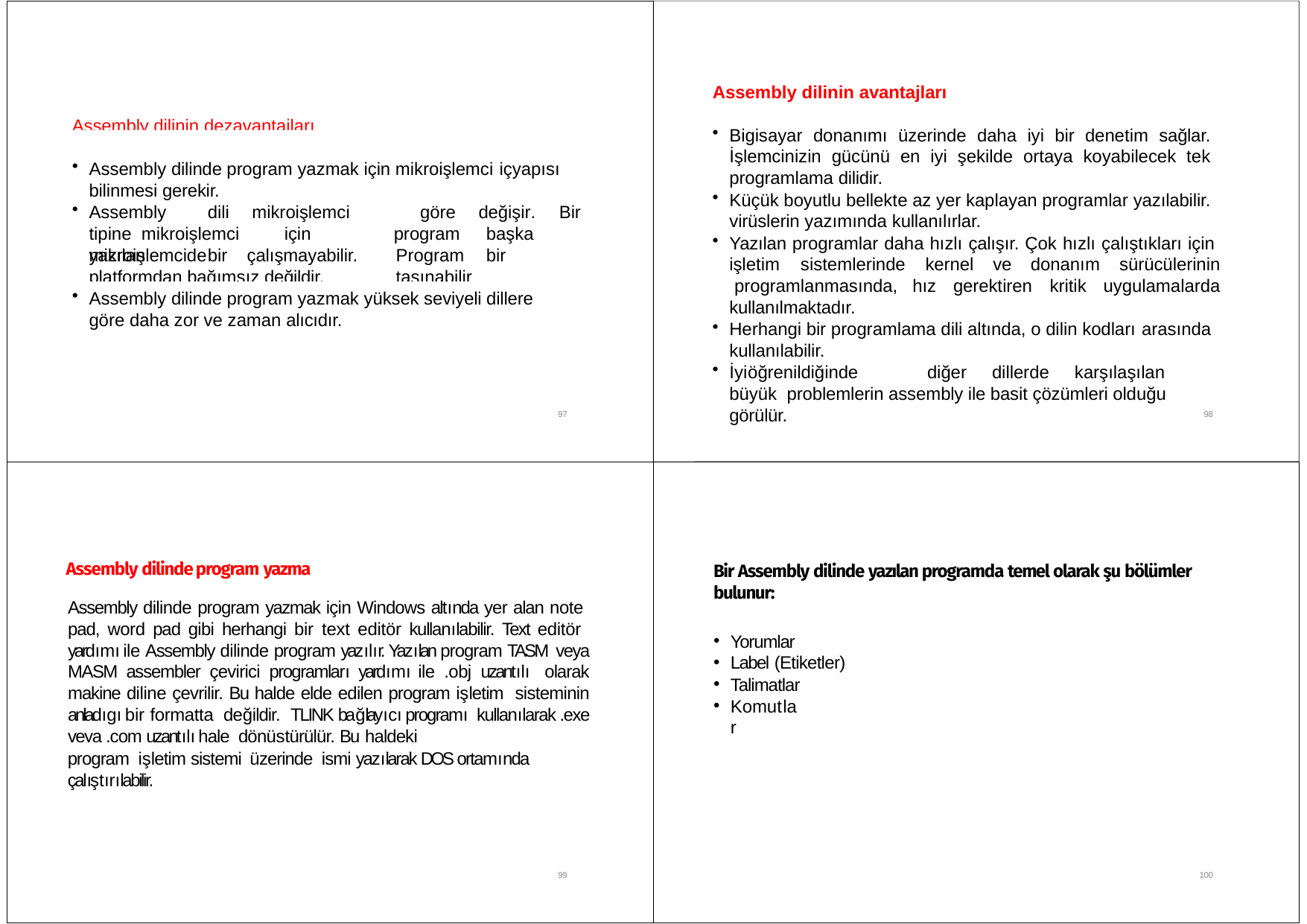

Assembly dilinin avantajları
Assembly dilinin dezavantajları
Bigisayar donanımı üzerinde daha iyi bir denetim sağlar.  İşlemcinizin gücünü en iyi şekilde ortaya koyabilecek tek  programlama dilidir.

Assembly dilinde program yazmak için mikroişlemci içyapısı
bilinmesi gerekir.

Küçük boyutlu bellekte az yer kaplayan programlar yazılabilir.  virüslerin yazımında kullanılırlar.
Assembly	dili		mikroişlemci		tipine  mikroişlemci		için	yazılan	bir
göre
değişir.	Bir
başka	bir
program
Program	taşınabilir
Yazılan programlar daha hızlı çalışır. Çok hızlı çalıştıkları için
mikroişlemcide	çalışmayabilir.
işletim	sistemlerinde		kernel	ve	donanım		sürücülerinin  programlanmasında,	hız	gerektiren	kritik	uygulamalarda
platformdan bağımsız değildir.

Assembly dilinde program yazmak yüksek seviyeli dillere  göre daha zor ve zaman alıcıdır.
kullanılmaktadır.
Herhangi bir programlama dili altında, o dilin kodları arasında

kullanılabilir.
İyi	öğrenildiğinde	diğer	dillerde	karşılaşılan	büyük  problemlerin assembly ile basit çözümleri olduğu görülür.
97
98

Assembly dilinde program yazma
Bir Assembly dilinde yazılan programda temel olarak şu bölümler  bulunur:
Assembly dilinde program yazmak için Windows altında yer alan note  pad, word pad gibi herhangi bir text editör kullanılabilir. Text editör  yardımı ile Assembly dilinde program yazılır. Yazılan program TASM  veya MASM assembler çevirici programları yardımı ile .obj uzantılı  olarak makine diline çevrilir. Bu halde elde edilen program işletim  sisteminin anladıgı bir formatta değildir.  TLINK bağlayıcı programı  kullanılarak .exe veya .com uzantılı hale  dönüştürülür. Bu haldeki
Yorumlar
Label (Etiketler)
Talimatlar

Komutlar

program işletim sistemi  üzerinde  ismi yazılarak DOS ortamında  çalıştırılabilir.
99
100